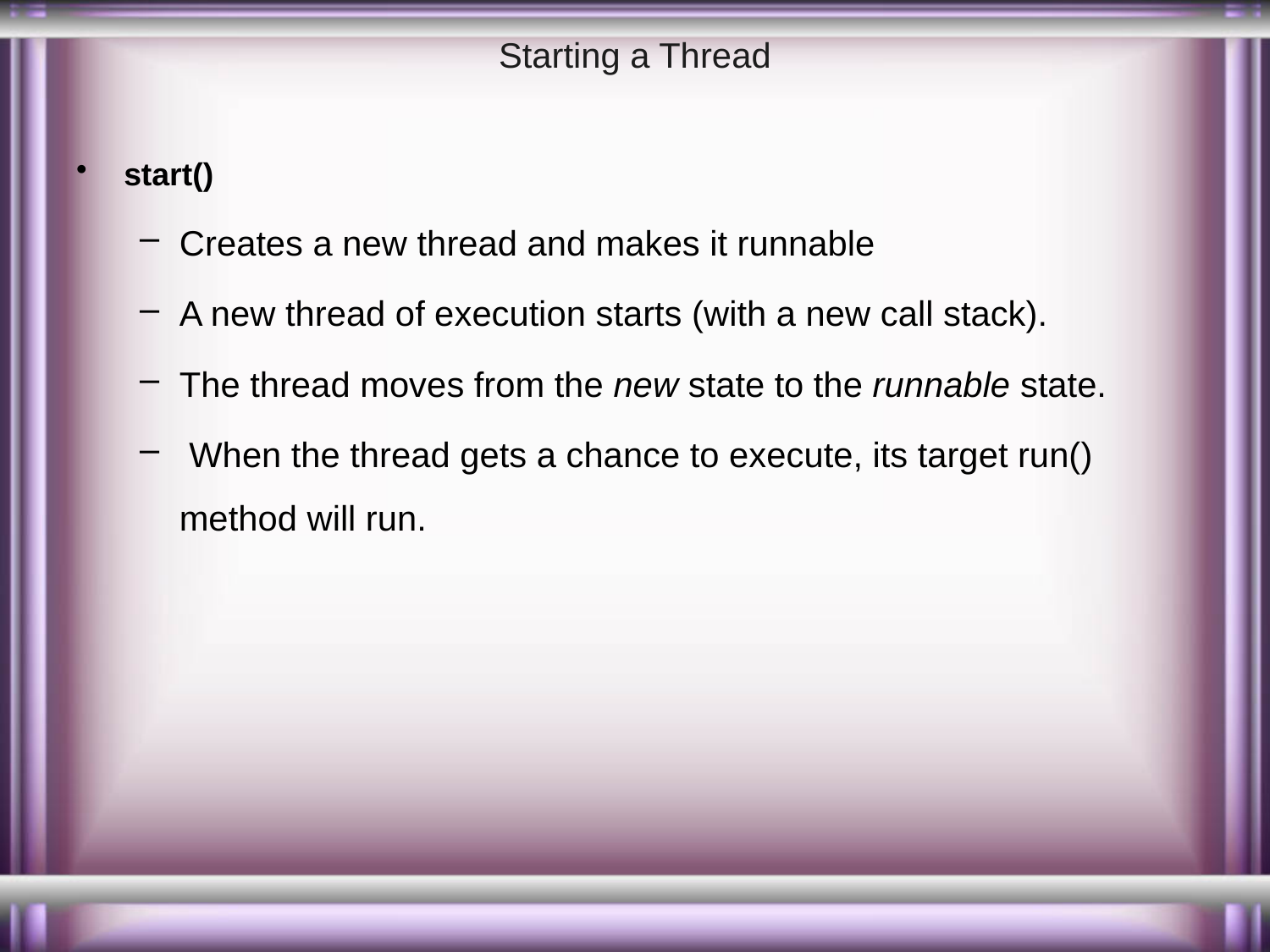

# Starting a Thread
start()
Creates a new thread and makes it runnable
A new thread of execution starts (with a new call stack).
The thread moves from the new state to the runnable state.
 When the thread gets a chance to execute, its target run() method will run.